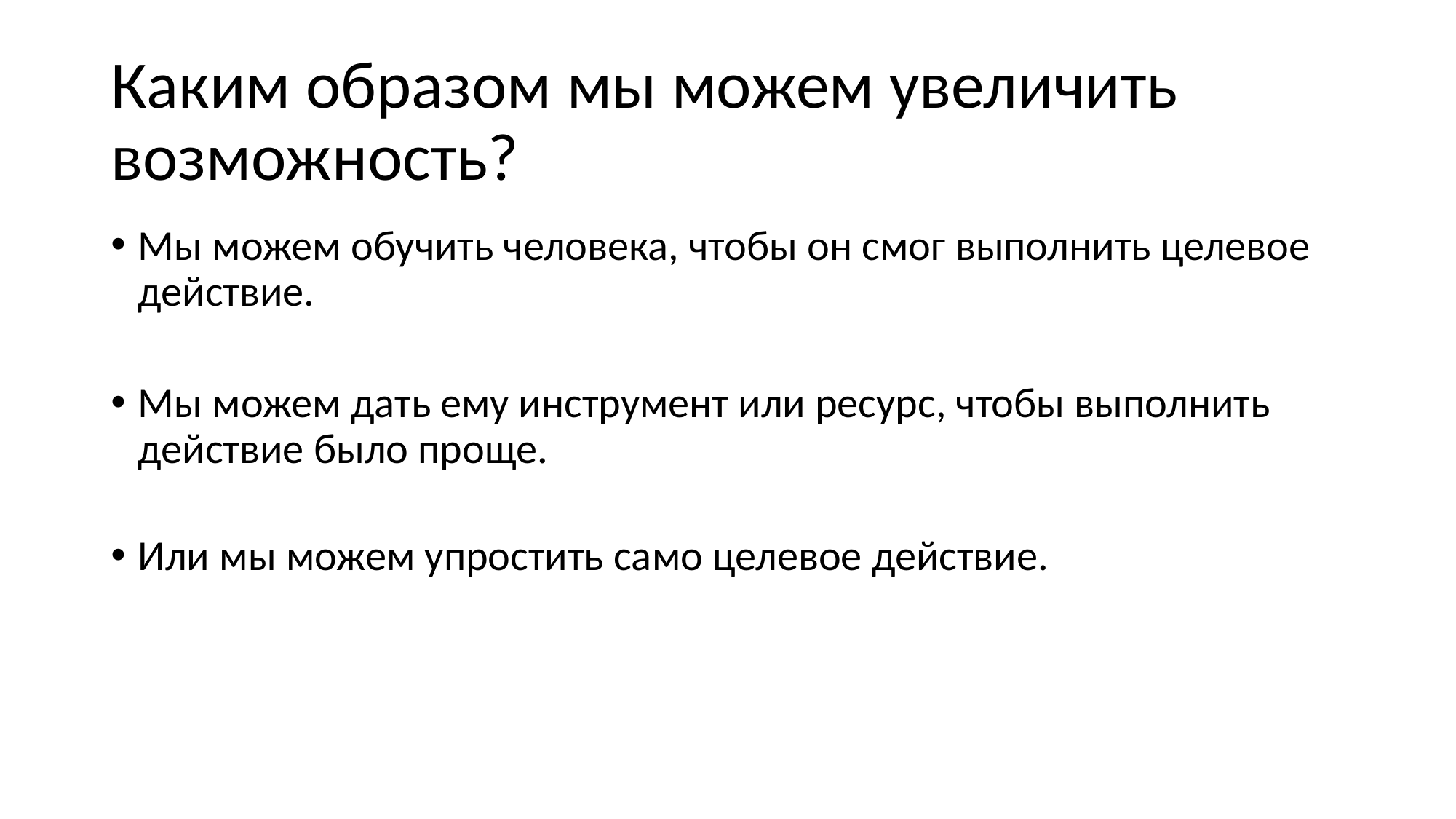

# Каким образом мы можем увеличить возможность?
Мы можем обучить человека, чтобы он смог выполнить целевое действие.
Мы можем дать ему инструмент или ресурс, чтобы выполнить действие было проще.
Или мы можем упростить само целевое действие.